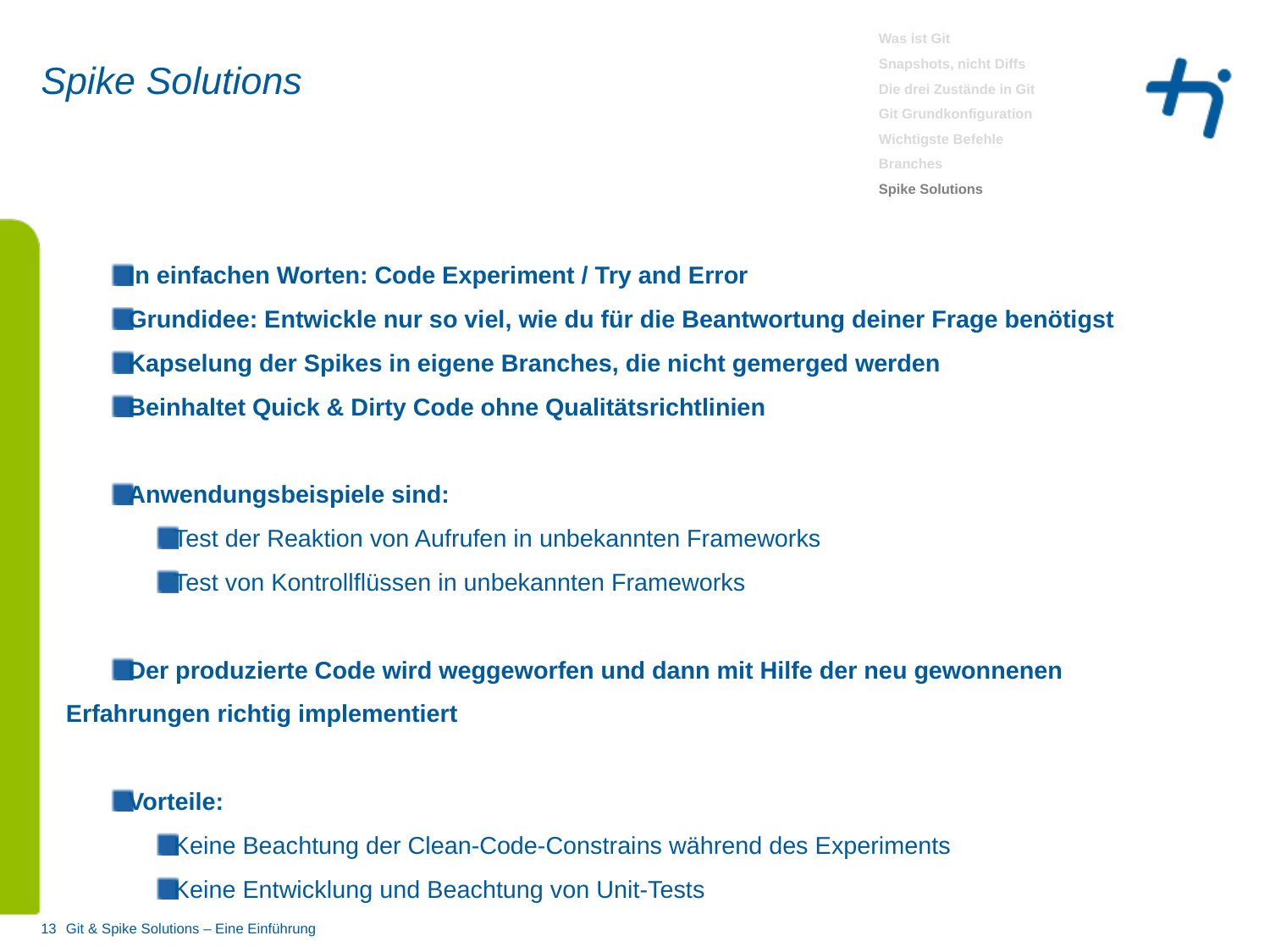

Was ist Git
Snapshots, nicht Diffs
Die drei Zustände in Git
Git Grundkonfiguration
Wichtigste Befehle
Branches
Spike Solutions
# Spike Solutions
In einfachen Worten: Code Experiment / Try and Error
Grundidee: Entwickle nur so viel, wie du für die Beantwortung deiner Frage benötigst
Kapselung der Spikes in eigene Branches, die nicht gemerged werden
Beinhaltet Quick & Dirty Code ohne Qualitätsrichtlinien

Anwendungsbeispiele sind:
Test der Reaktion von Aufrufen in unbekannten Frameworks
Test von Kontrollflüssen in unbekannten Frameworks

Der produzierte Code wird weggeworfen und dann mit Hilfe der neu gewonnenen 	Erfahrungen richtig implementiert

Vorteile:
Keine Beachtung der Clean-Code-Constrains während des Experiments
Keine Entwicklung und Beachtung von Unit-Tests
13